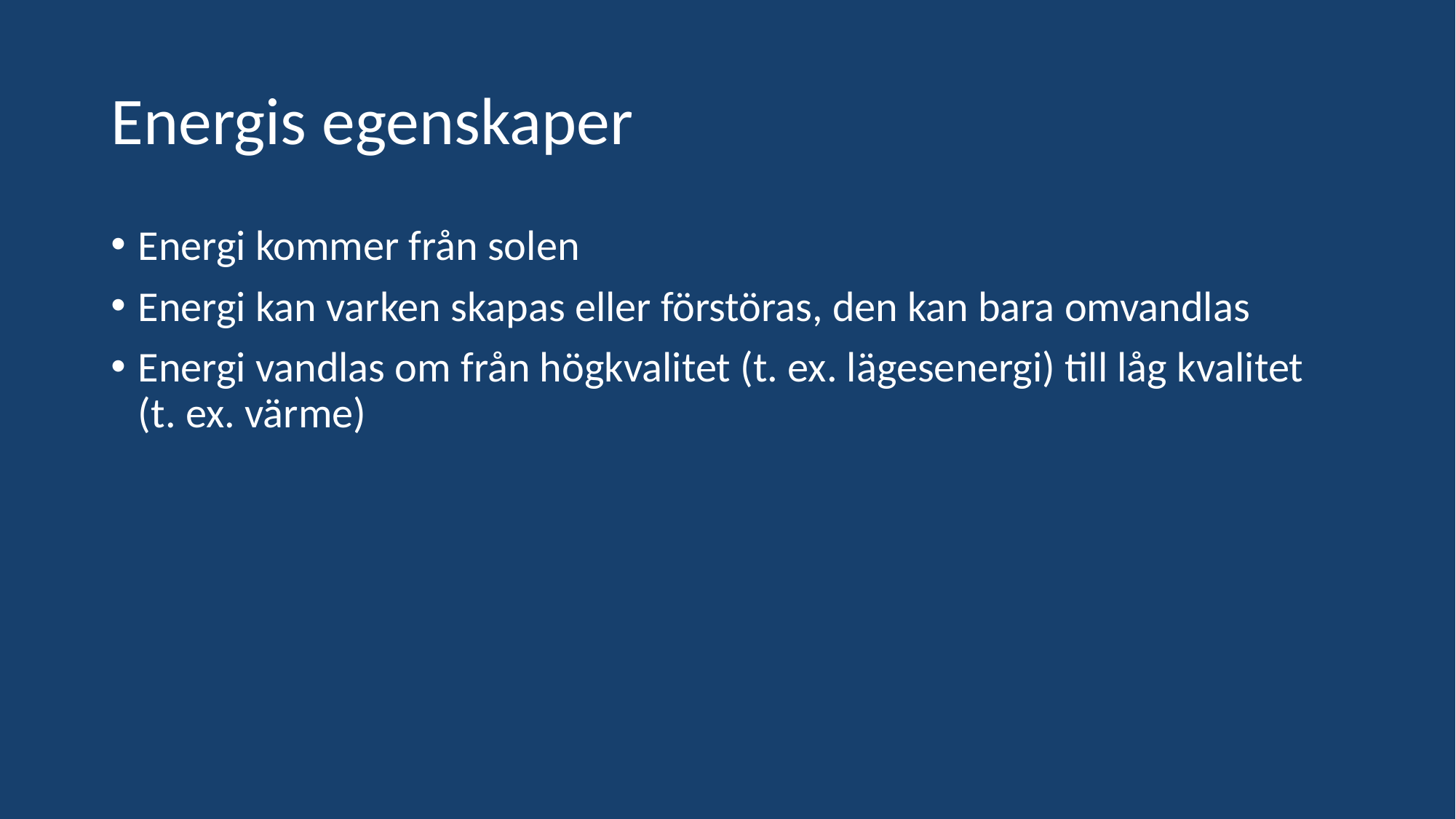

# Energis egenskaper
Energi kommer från solen
Energi kan varken skapas eller förstöras, den kan bara omvandlas
Energi vandlas om från högkvalitet (t. ex. lägesenergi) till låg kvalitet (t. ex. värme)